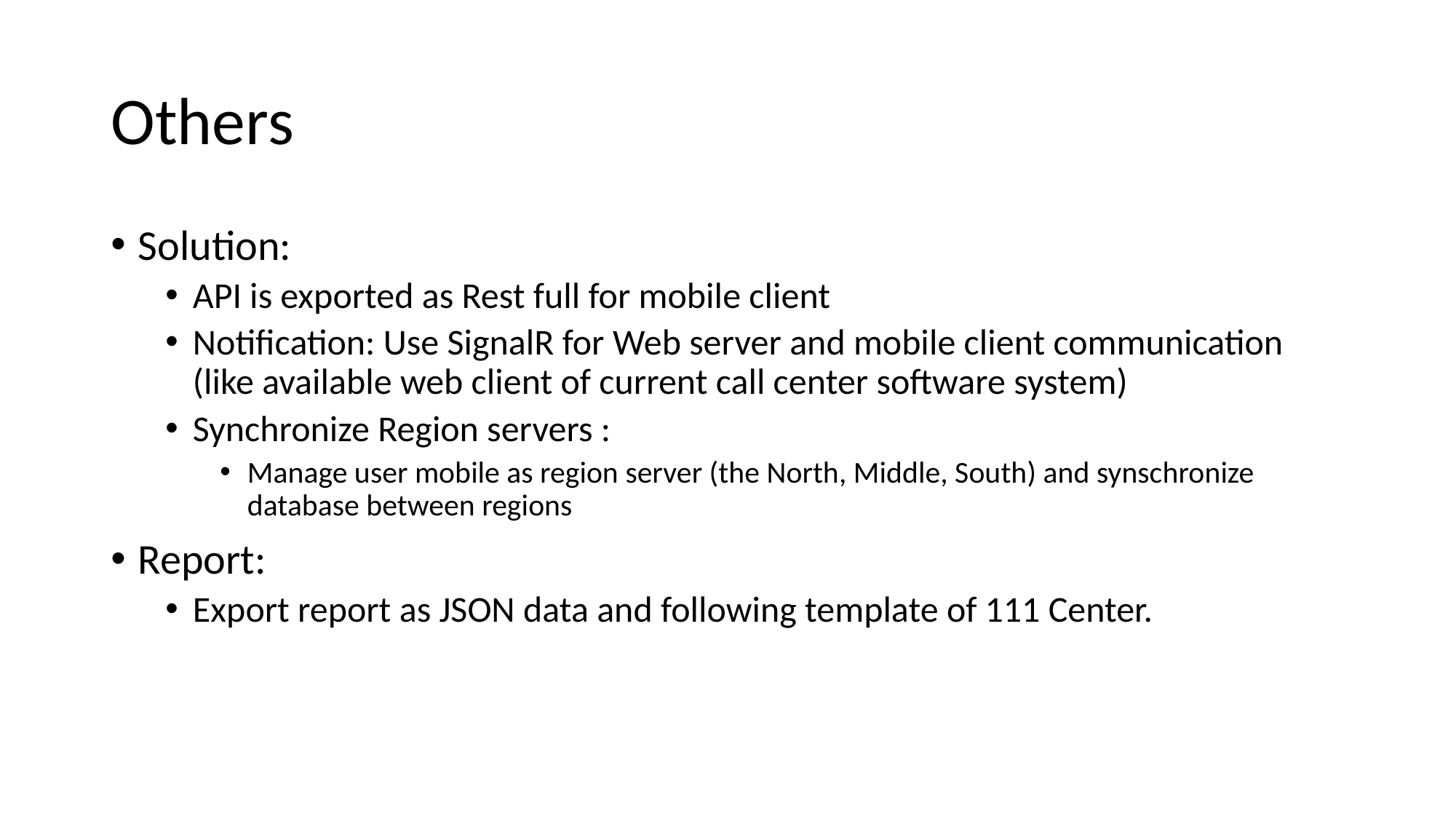

# Others
Solution:
API is exported as Rest full for mobile client
Notification: Use SignalR for Web server and mobile client communication (like available web client of current call center software system)
Synchronize Region servers :
Manage user mobile as region server (the North, Middle, South) and synschronize database between regions
Report:
Export report as JSON data and following template of 111 Center.